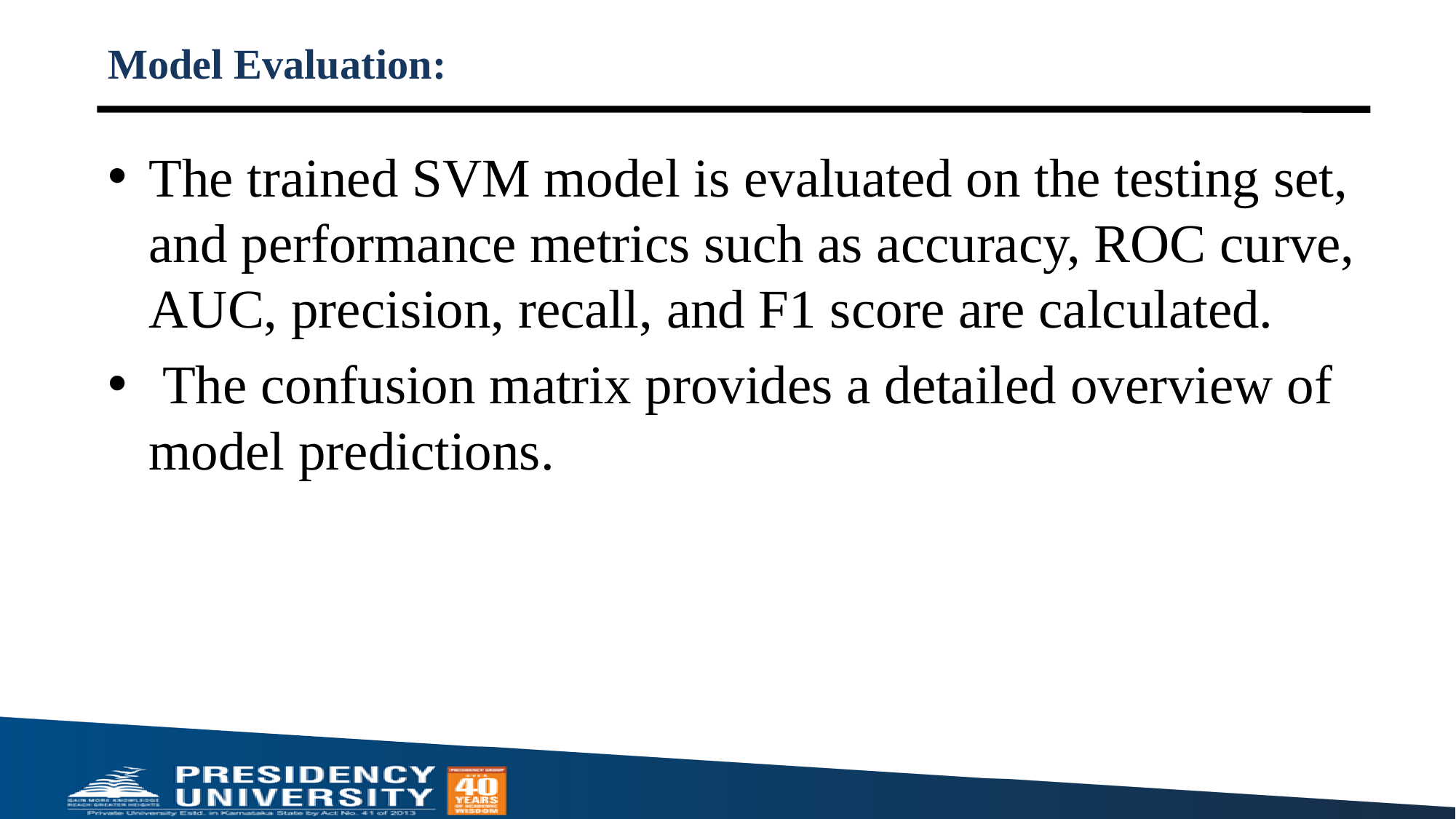

# Model Evaluation:
The trained SVM model is evaluated on the testing set, and performance metrics such as accuracy, ROC curve, AUC, precision, recall, and F1 score are calculated.
 The confusion matrix provides a detailed overview of model predictions.